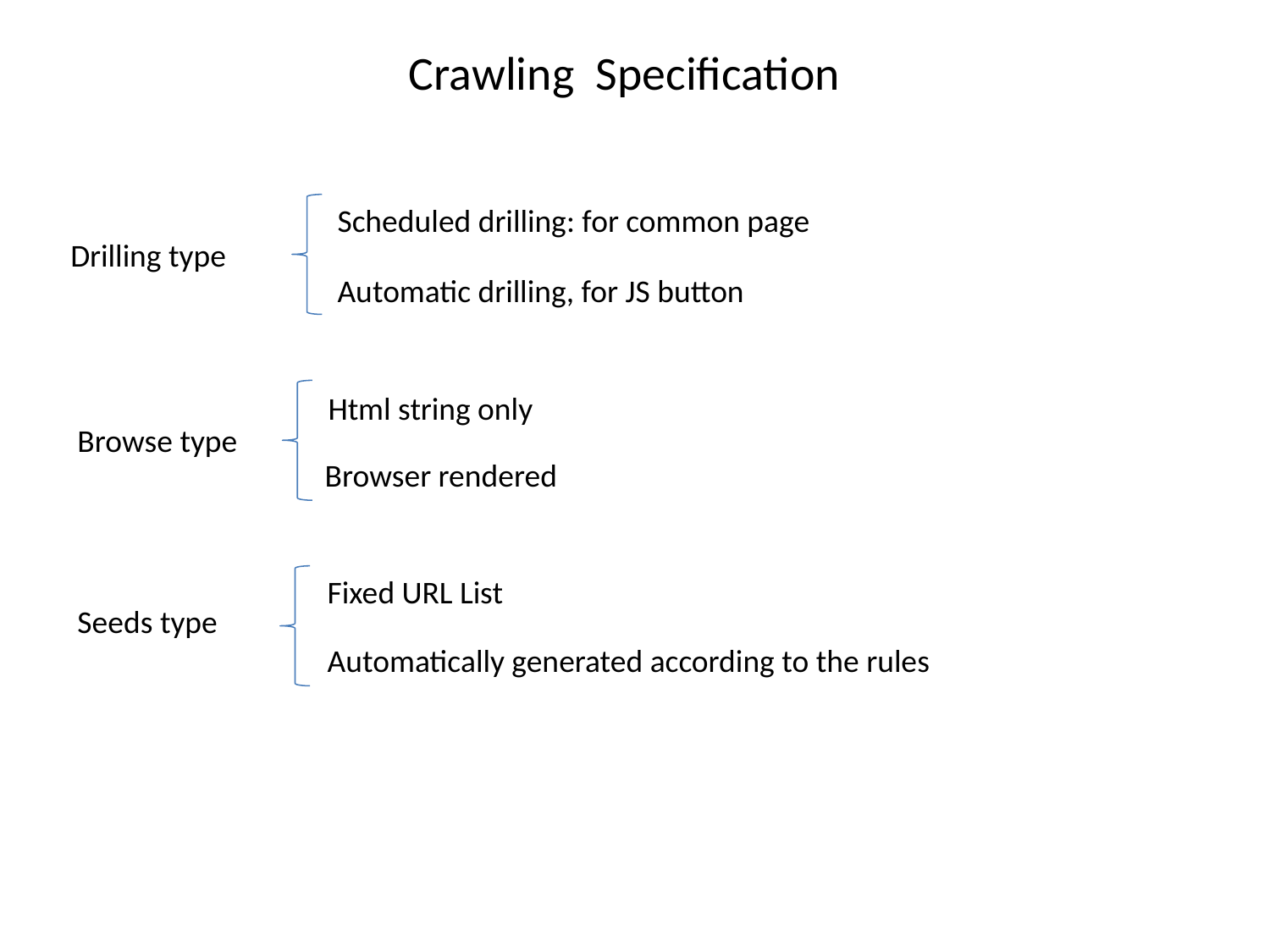

Crawling  Specification

Scheduled drilling: for common page
Drilling type
Automatic drilling, for JS button

Html string only
Browse type
Browser rendered

Fixed URL List
Seeds type
Automatically generated according to the rules